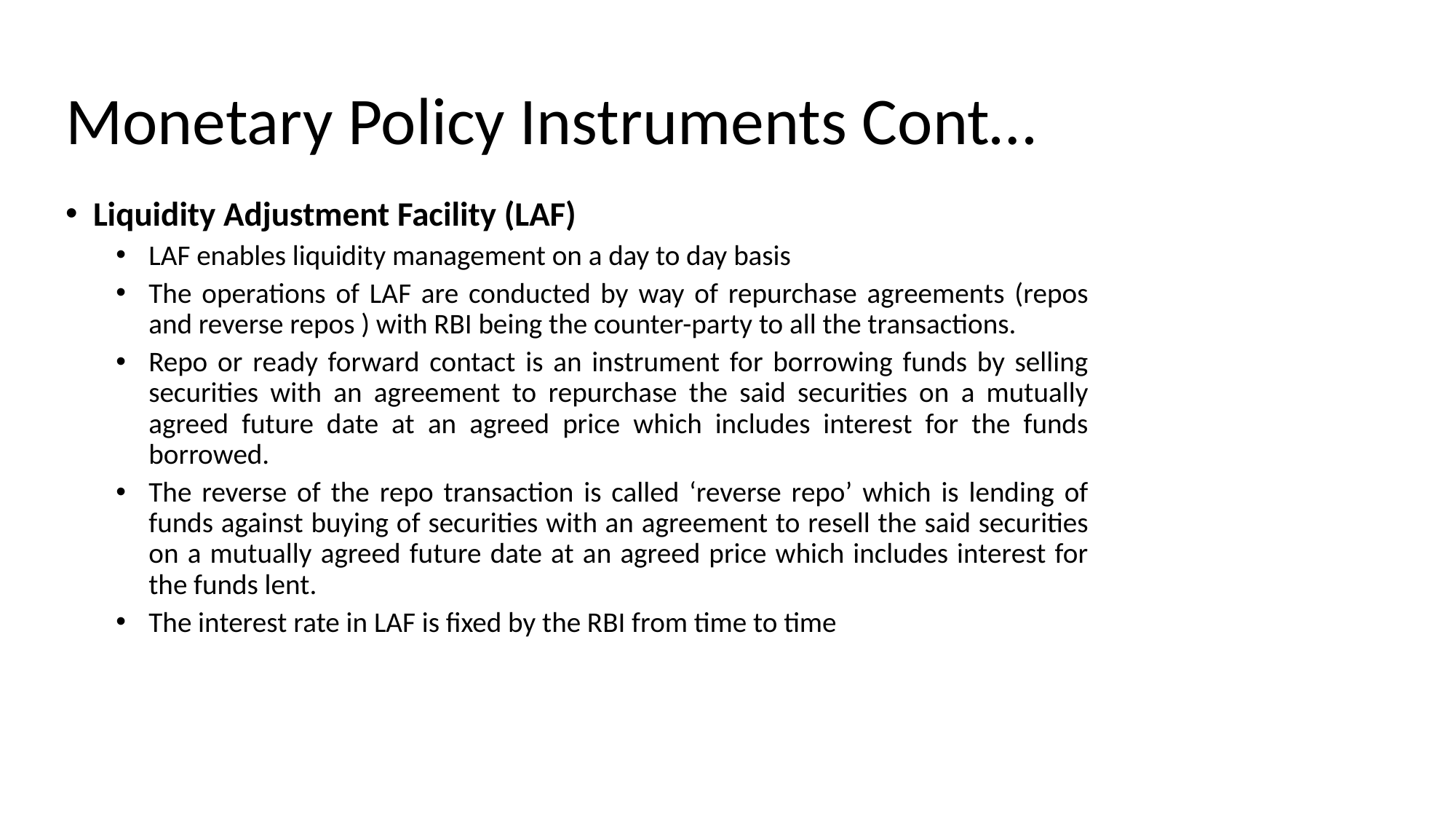

# Monetary Policy Instruments Cont…
Liquidity Adjustment Facility (LAF)
LAF enables liquidity management on a day to day basis
The operations of LAF are conducted by way of repurchase agreements (repos and reverse repos ) with RBI being the counter-party to all the transactions.
Repo or ready forward contact is an instrument for borrowing funds by selling securities with an agreement to repurchase the said securities on a mutually agreed future date at an agreed price which includes interest for the funds borrowed.
The reverse of the repo transaction is called ‘reverse repo’ which is lending of funds against buying of securities with an agreement to resell the said securities on a mutually agreed future date at an agreed price which includes interest for the funds lent.
The interest rate in LAF is fixed by the RBI from time to time